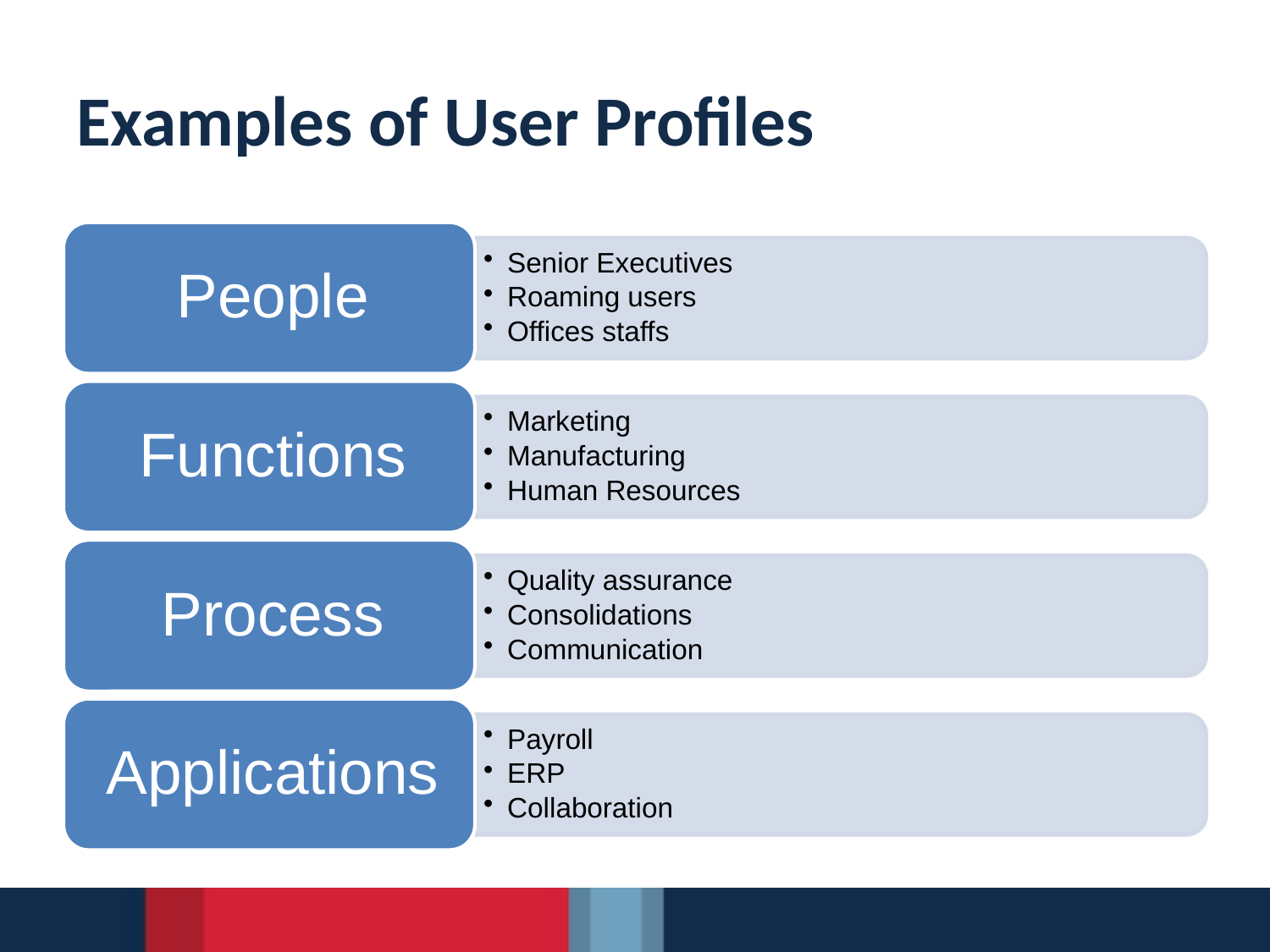

# Examples of User Profiles
Senior Executives
Roaming users
Offices staffs
People
Marketing
Manufacturing
Human Resources
Functions
Quality assurance
Consolidations
Communication
Process
Payroll
ERP
Collaboration
Applications